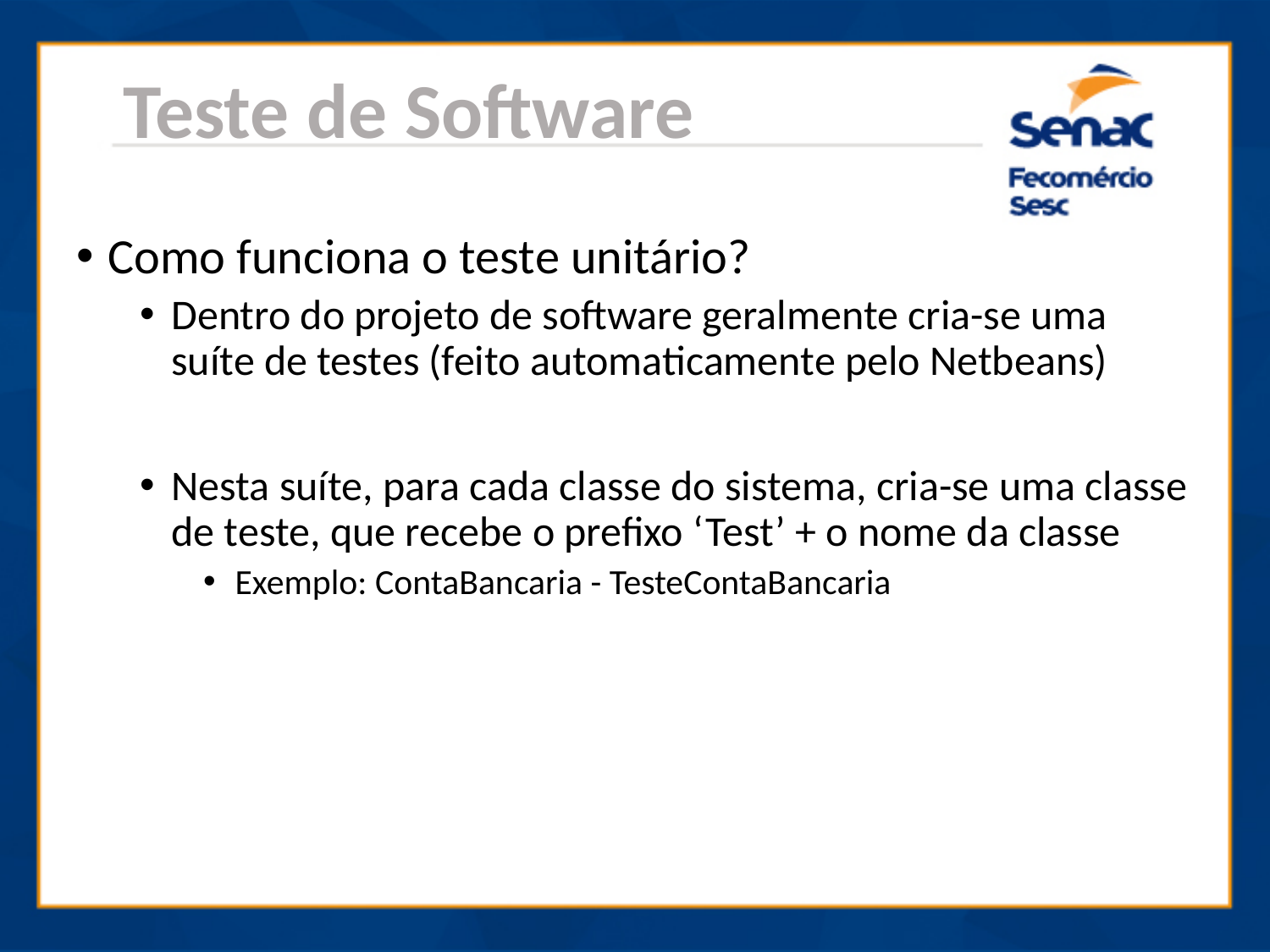

Teste de Software
Como funciona o teste unitário?
Dentro do projeto de software geralmente cria-se uma suíte de testes (feito automaticamente pelo Netbeans)

Nesta suíte, para cada classe do sistema, cria-se uma classe de teste, que recebe o prefixo ‘Test’ + o nome da classe
Exemplo: ContaBancaria - TesteContaBancaria